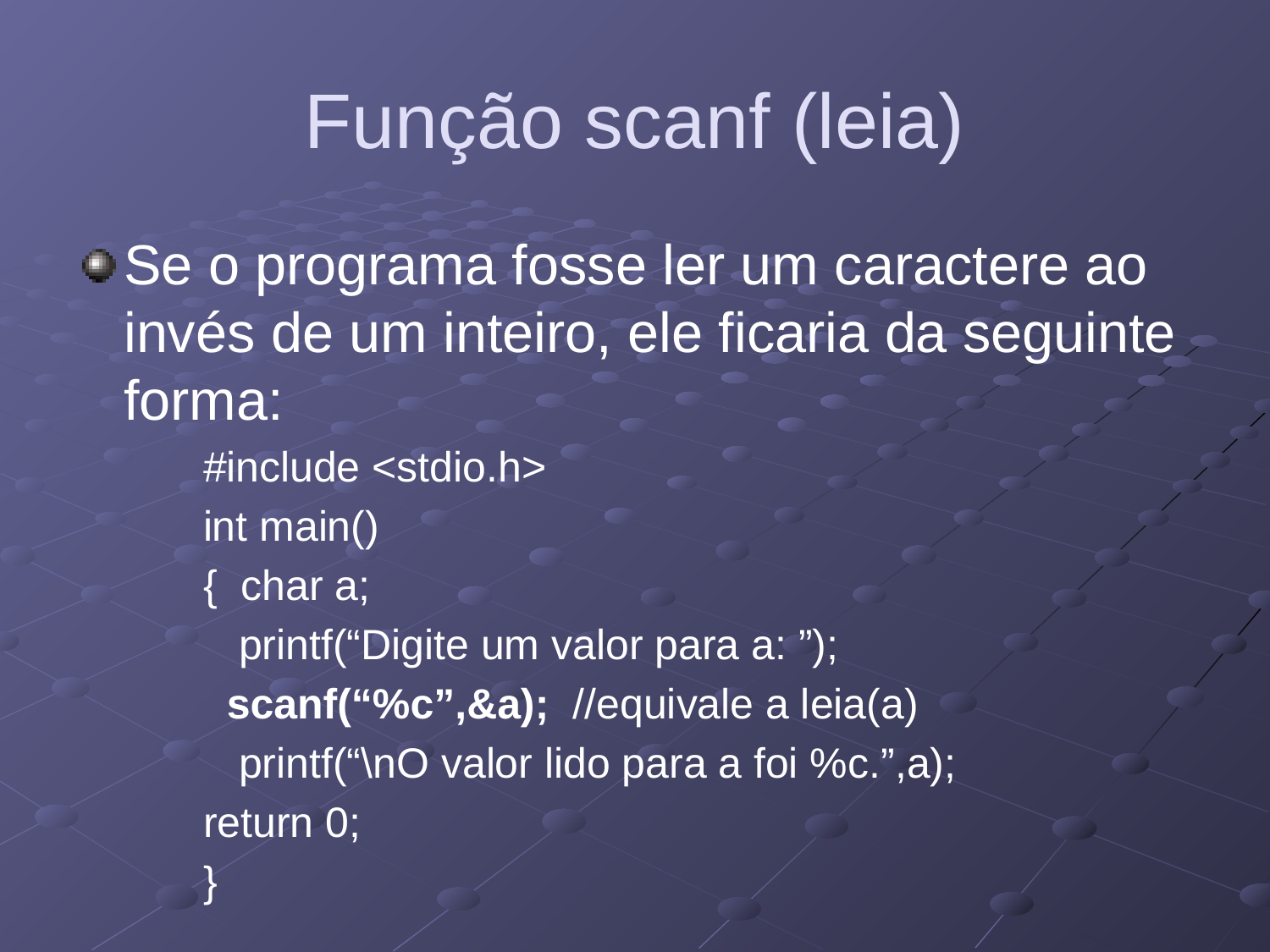

# Função scanf (leia)
Se o programa fosse ler um caractere ao invés de um inteiro, ele ficaria da seguinte forma:
#include <stdio.h>
int main()
{  char a;
   printf(“Digite um valor para a: ”);
  scanf(“%c”,&a);  //equivale a leia(a)
   printf(“\nO valor lido para a foi %c.”,a);
return 0;
}